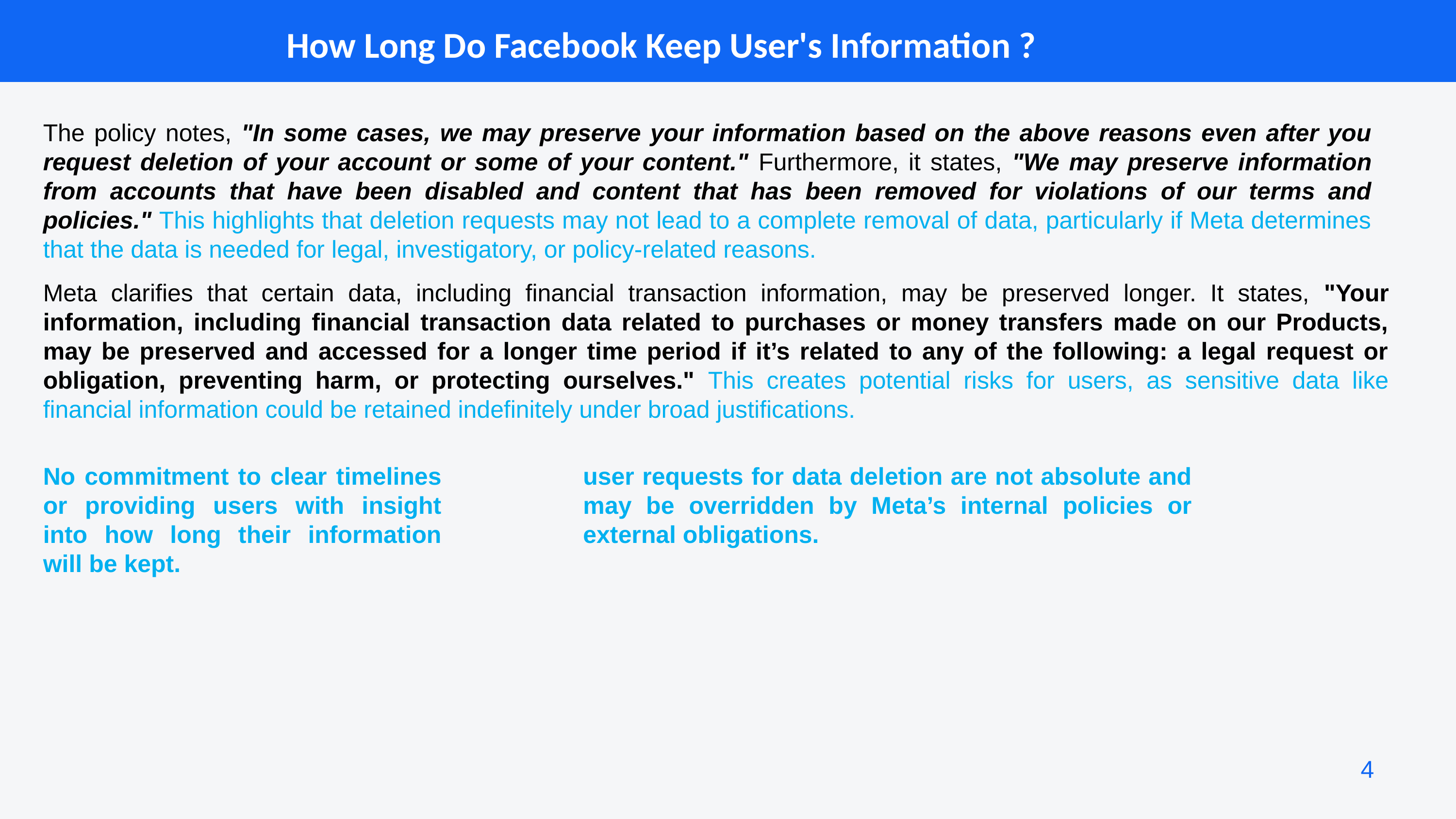

How Long Do Facebook Keep User's Information ?

The policy notes, "In some cases, we may preserve your information based on the above reasons even after you request deletion of your account or some of your content." Furthermore, it states, "We may preserve information from accounts that have been disabled and content that has been removed for violations of our terms and policies." This highlights that deletion requests may not lead to a complete removal of data, particularly if Meta determines that the data is needed for legal, investigatory, or policy-related reasons.

Meta clarifies that certain data, including financial transaction information, may be preserved longer. It states, "Your information, including financial transaction data related to purchases or money transfers made on our Products, may be preserved and accessed for a longer time period if it’s related to any of the following: a legal request or obligation, preventing harm, or protecting ourselves." This creates potential risks for users, as sensitive data like financial information could be retained indefinitely under broad justifications.

No commitment to clear timelines or providing users with insight into how long their information will be kept.

user requests for data deletion are not absolute and may be overridden by Meta’s internal policies or external obligations.

4